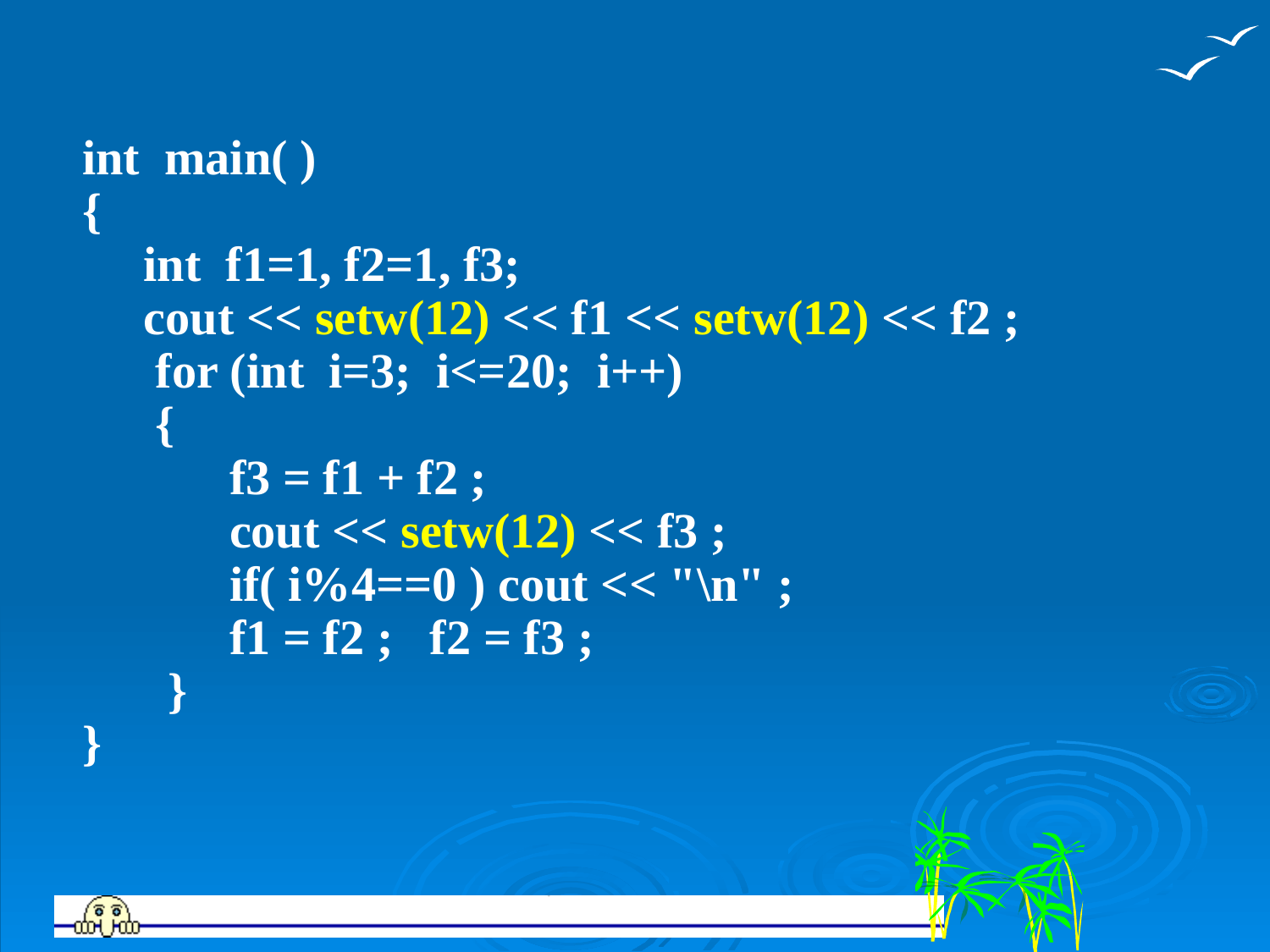

int  main( )
{
     int  f1=1, f2=1, f3;
     cout << setw(12) << f1 << setw(12) << f2 ;
      for (int  i=3;  i<=20;  i++)
      {
            f3 = f1 + f2 ;
            cout << setw(12) << f3 ;
            if( i%4==0 ) cout << "\n" ;
            f1 = f2 ;   f2 = f3 ;
       }
}